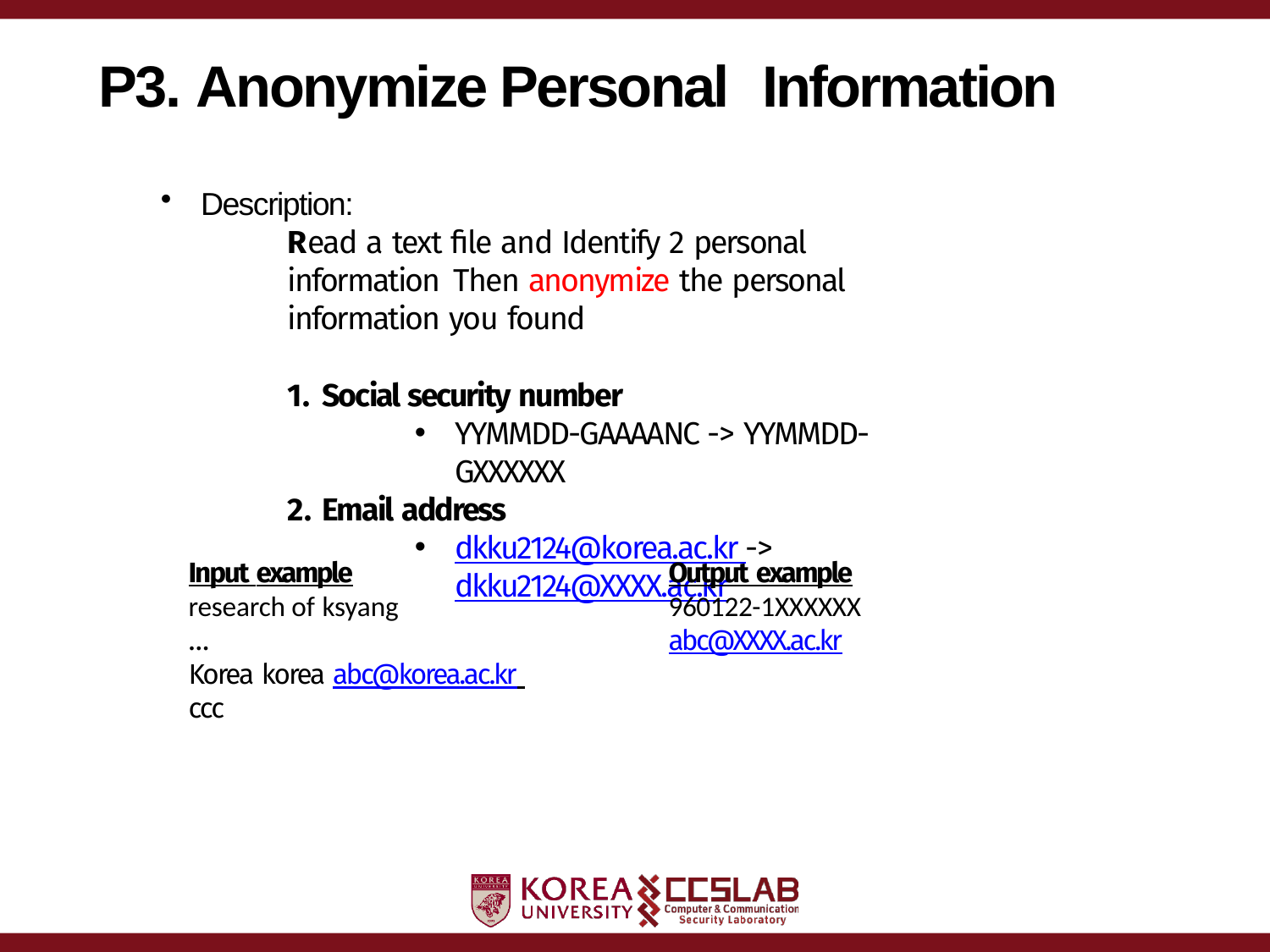

# P3. Anonymize Personal  Information
Description:
Read a text file and Identify 2 personal information  Then anonymize the personal information you found

Social security number
YYMMDD-GAAAANC -> YYMMDD-GXXXXXX
Email address
dkku2124@korea.ac.kr -> dkku2124@XXXX.ac.kr
Input example
research of ksyang
…
Korea korea abc@korea.ac.kr ccc
Output example
960122-1XXXXXX
abc@XXXX.ac.kr